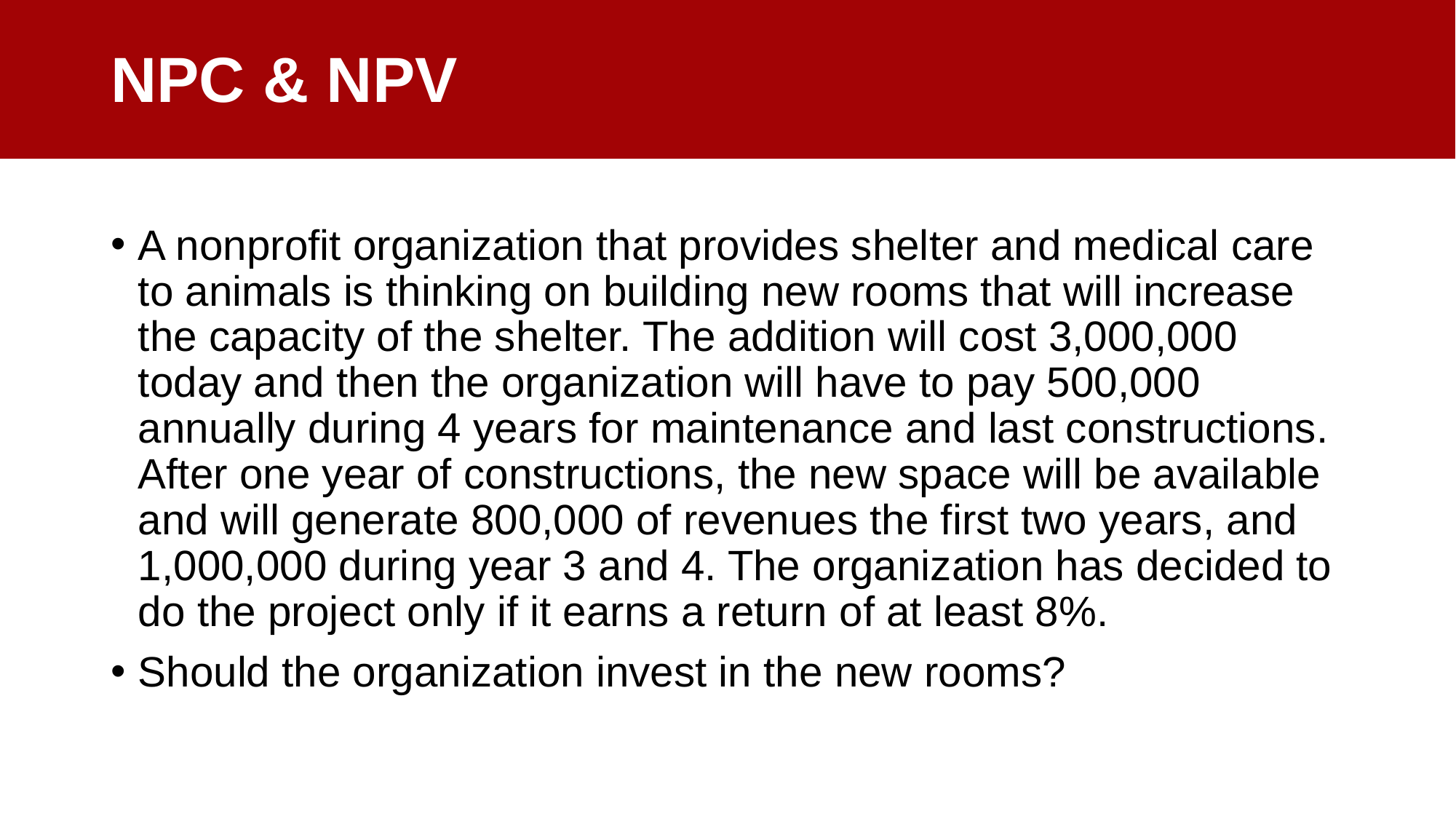

# NPC & NPV
A nonprofit organization that provides shelter and medical care to animals is thinking on building new rooms that will increase the capacity of the shelter. The addition will cost 3,000,000 today and then the organization will have to pay 500,000 annually during 4 years for maintenance and last constructions. After one year of constructions, the new space will be available and will generate 800,000 of revenues the first two years, and 1,000,000 during year 3 and 4. The organization has decided to do the project only if it earns a return of at least 8%.
Should the organization invest in the new rooms?